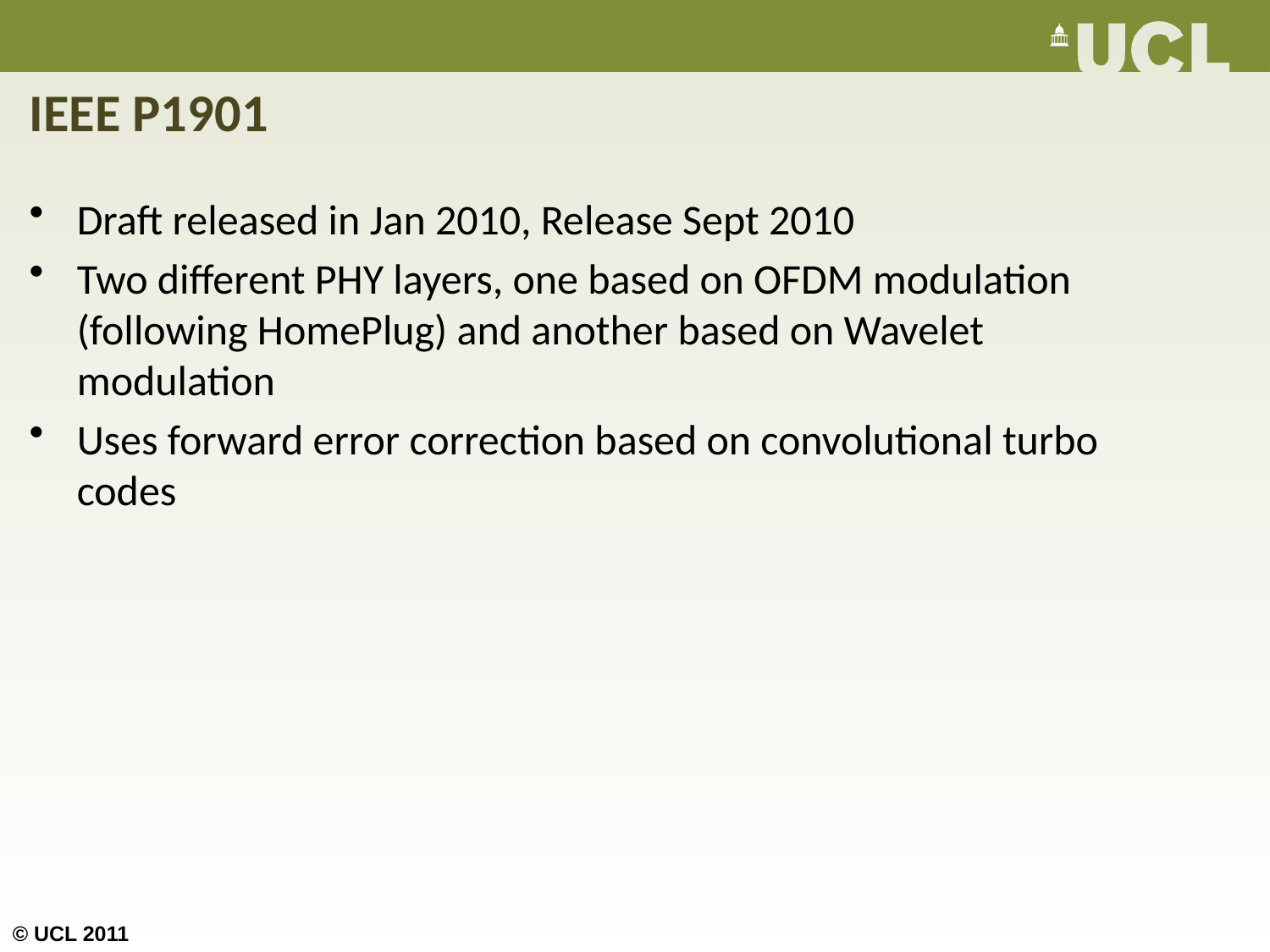

# IEEE P1901
Draft released in Jan 2010, Release Sept 2010
Two different PHY layers, one based on OFDM modulation (following HomePlug) and another based on Wavelet modulation
Uses forward error correction based on convolutional turbo codes